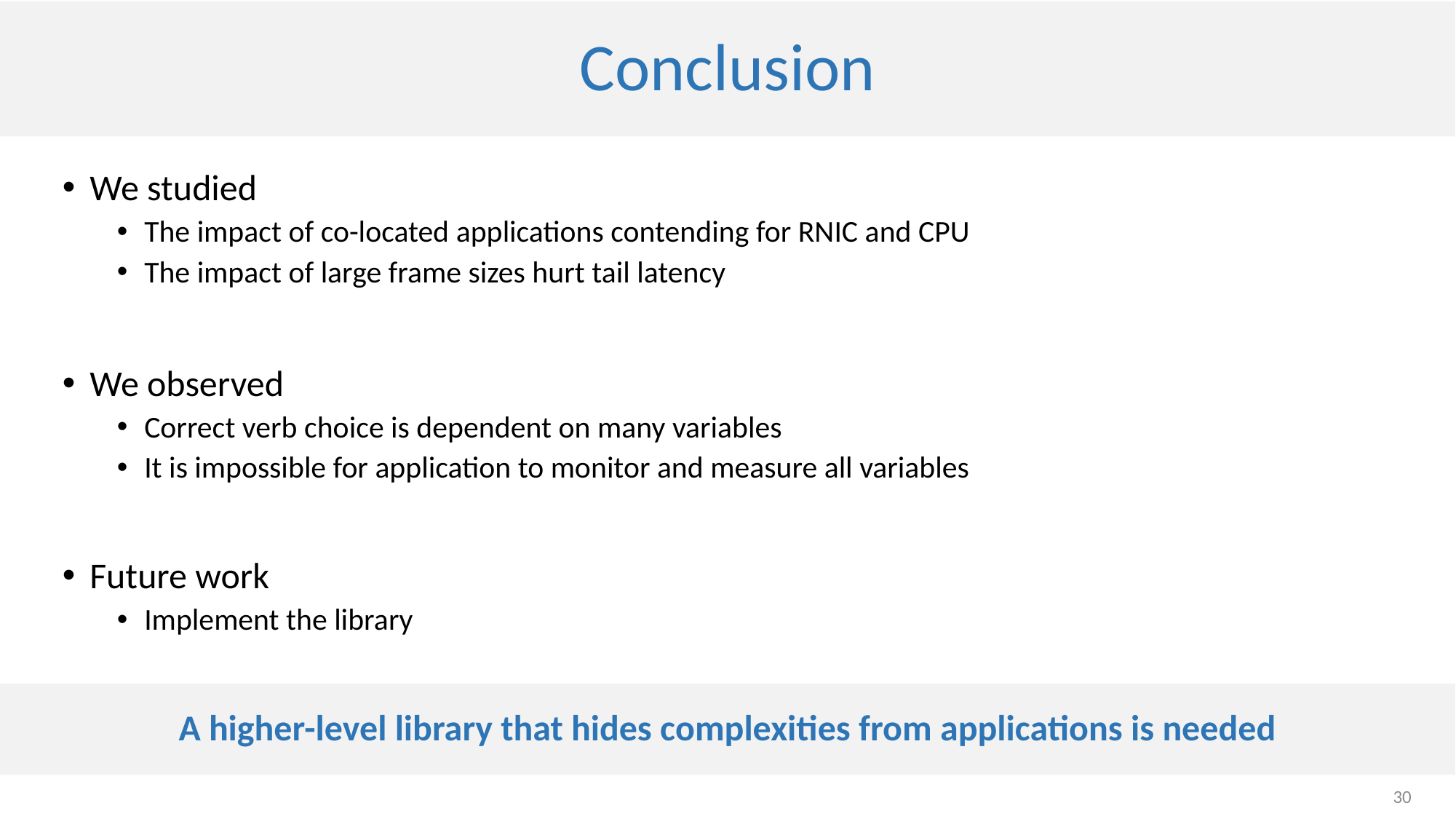

# Conclusion
We studied
The impact of co-located applications contending for RNIC and CPU
The impact of large frame sizes hurt tail latency

We observed
Correct verb choice is dependent on many variables
It is impossible for application to monitor and measure all variables

Future work
Implement the library
A higher-level library that hides complexities from applications is needed
30